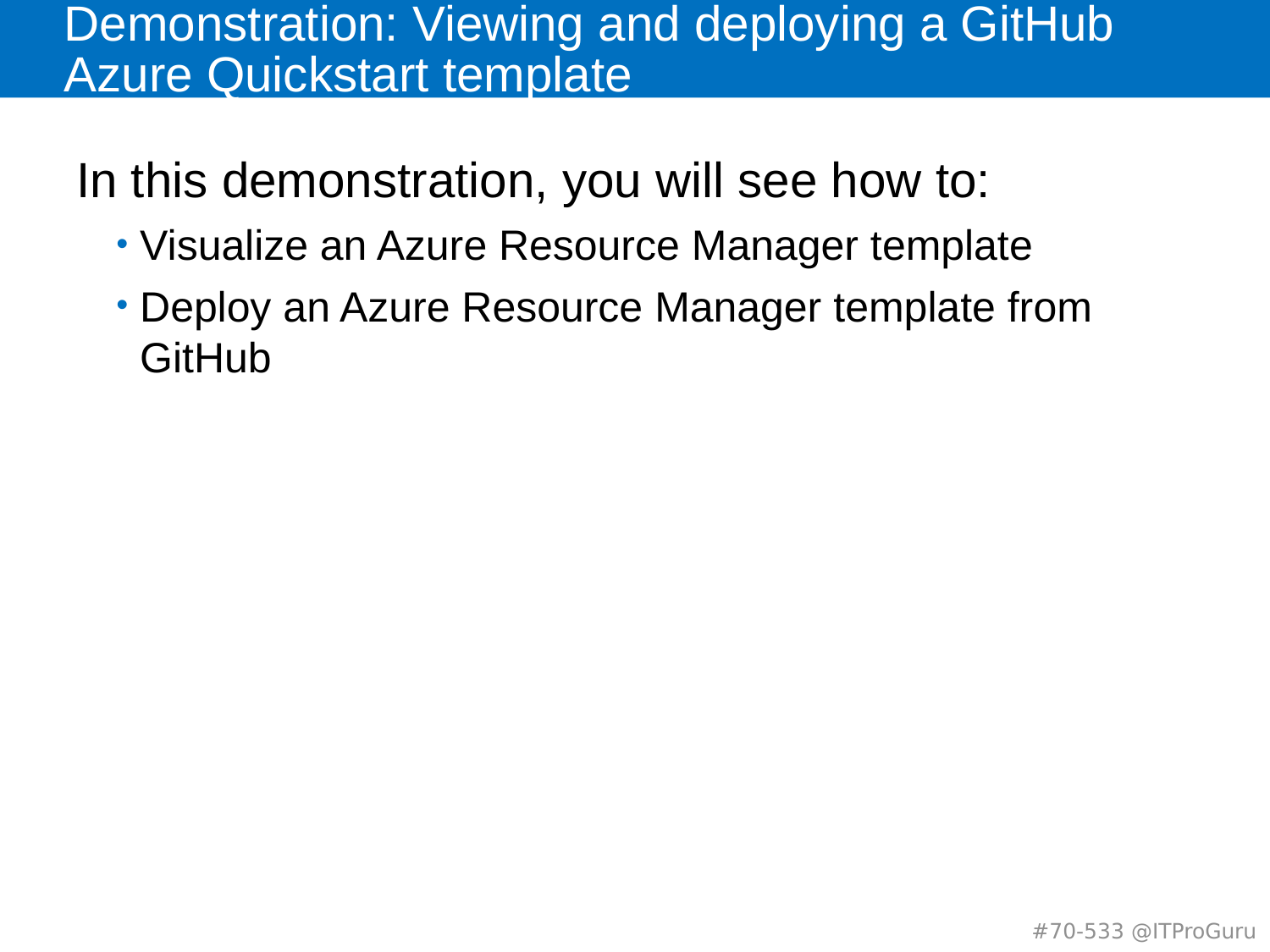

# Demonstration: Viewing and deploying a GitHub Azure Quickstart template
In this demonstration, you will see how to:
Visualize an Azure Resource Manager template
Deploy an Azure Resource Manager template from GitHub